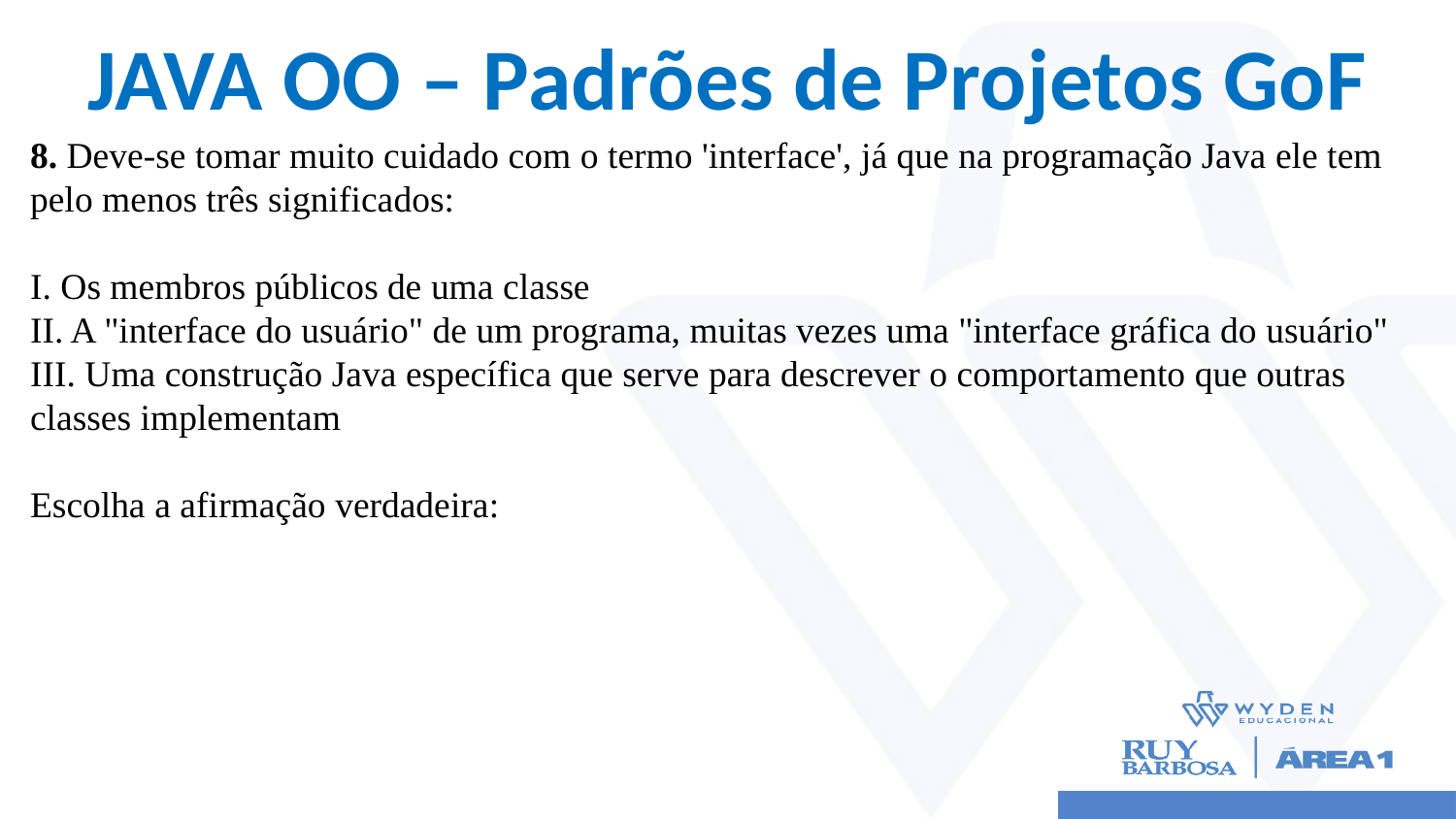

# JAVA OO – Padrões de Projetos GoF
8. Deve-se tomar muito cuidado com o termo 'interface', já que na programação Java ele tem pelo menos três significados:

I. Os membros públicos de uma classe
II. A "interface do usuário" de um programa, muitas vezes uma "interface gráfica do usuário"
III. Uma construção Java específica que serve para descrever o comportamento que outras classes implementam

Escolha a afirmação verdadeira: